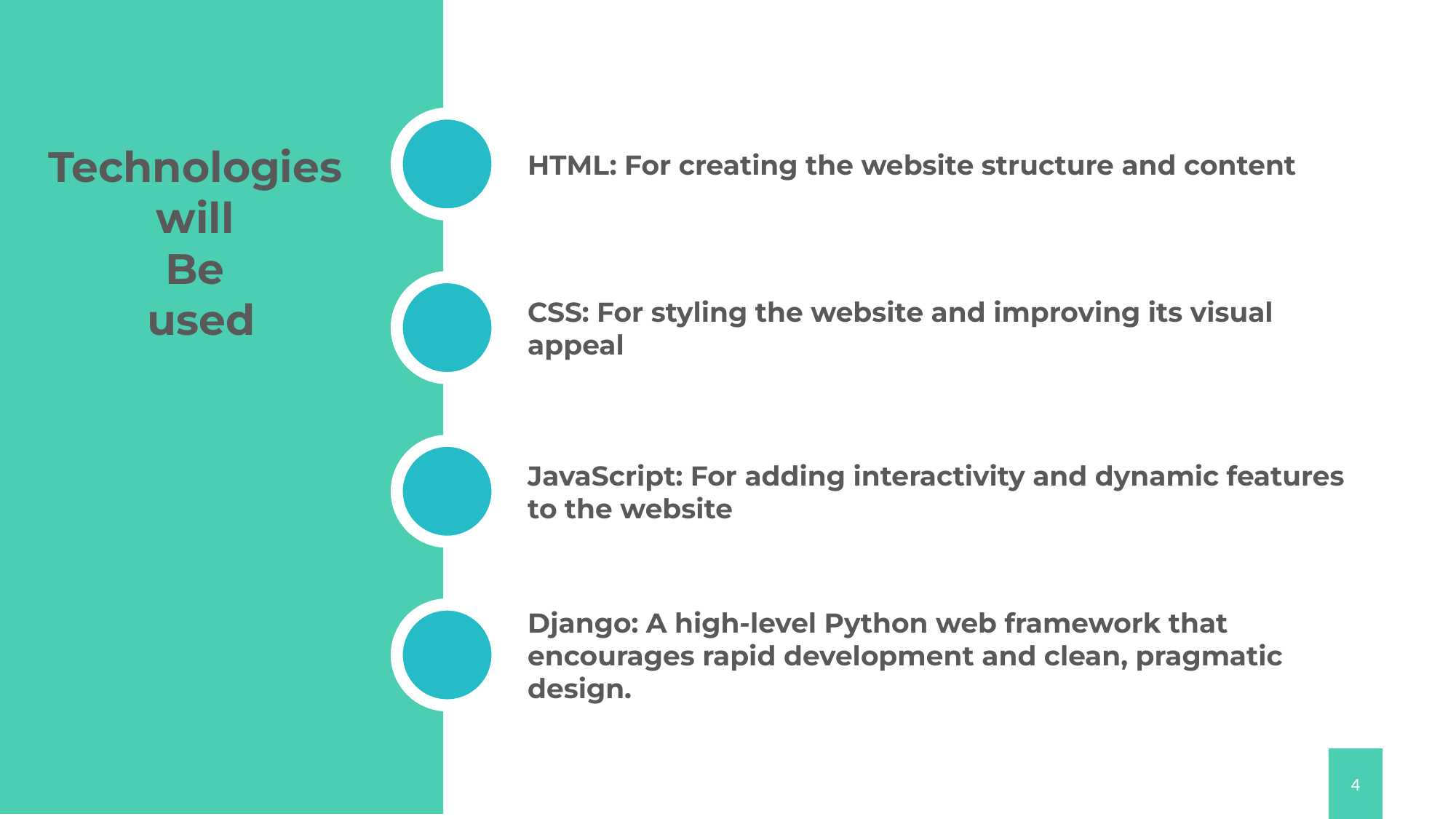

HTML: For creating the website structure and content

CSS: For styling the website and improving its visual appeal

JavaScript: For adding interactivity and dynamic features to the website
Django: A high-level Python web framework that encourages rapid development and clean, pragmatic design.

Technologies
 will
Be
 used

4